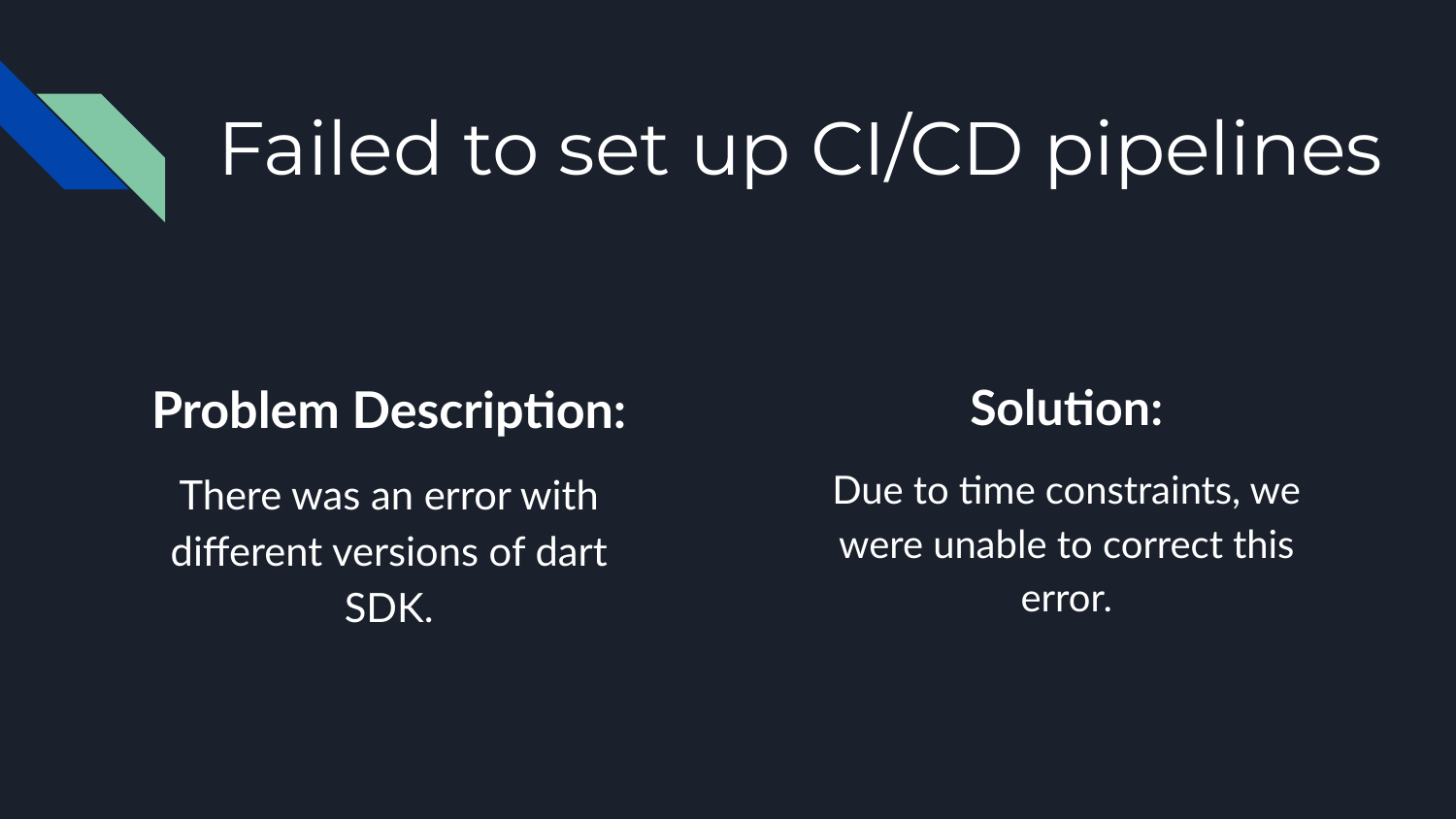

# Failed to set up CI/CD pipelines
Problem Description:
There was an error with different versions of dart SDK.
Solution:
Due to time constraints, we were unable to correct this error.